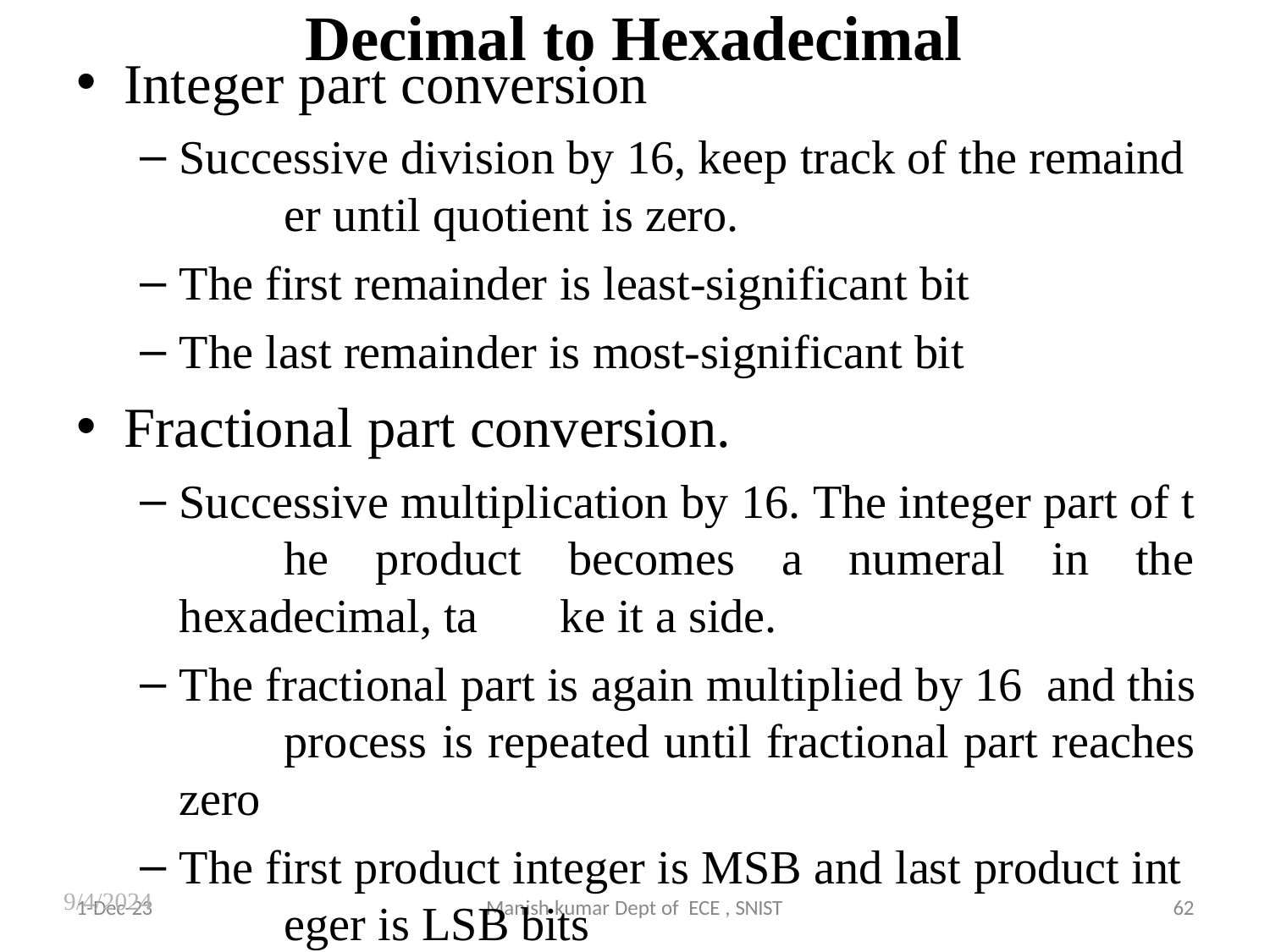

# Decimal to Hexadecimal
Integer part conversion
Successive division by 16, keep track of the remaind 	er until quotient is zero.
The first remainder is least-significant bit
The last remainder is most-significant bit
Fractional part conversion.
Successive multiplication by 16. The integer part of t 	he product becomes a numeral in the hexadecimal, ta 	ke it a side.
The fractional part is again multiplied by 16 and this 	process is repeated until fractional part reaches zero
The first product integer is MSB and last product int 	eger is LSB bits
9/4/2024
62
1-Dec-23
Manish kumar Dept of ECE , SNIST